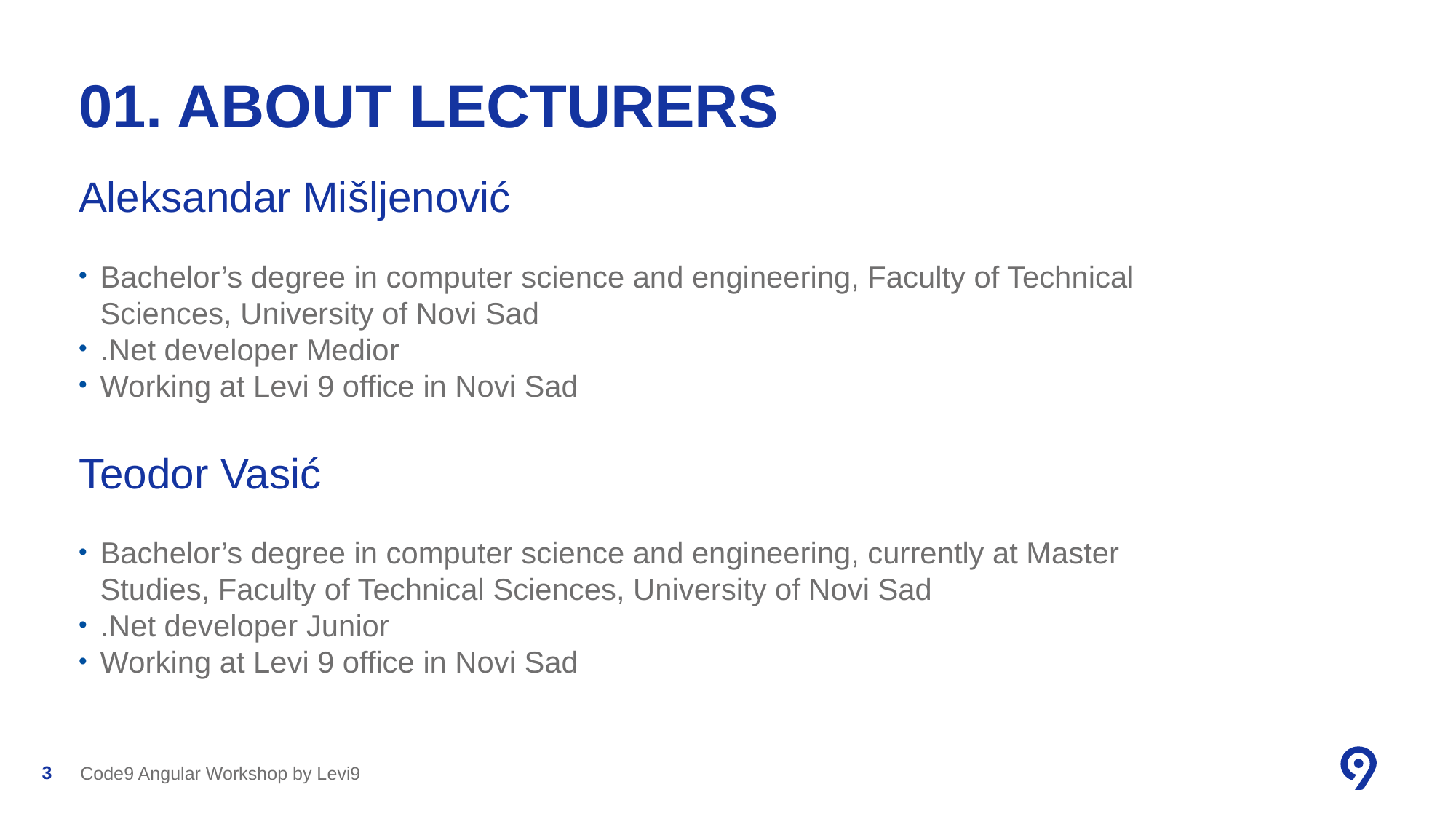

# 01. About Lecturers
Aleksandar Mišljenović

Bachelor’s degree in computer science and engineering, Faculty of Technical Sciences, University of Novi Sad
.Net developer Medior
Working at Levi 9 office in Novi Sad

Teodor Vasić

Bachelor’s degree in computer science and engineering, currently at Master Studies, Faculty of Technical Sciences, University of Novi Sad
.Net developer Junior
Working at Levi 9 office in Novi Sad

Code9 Angular Workshop by Levi9
3